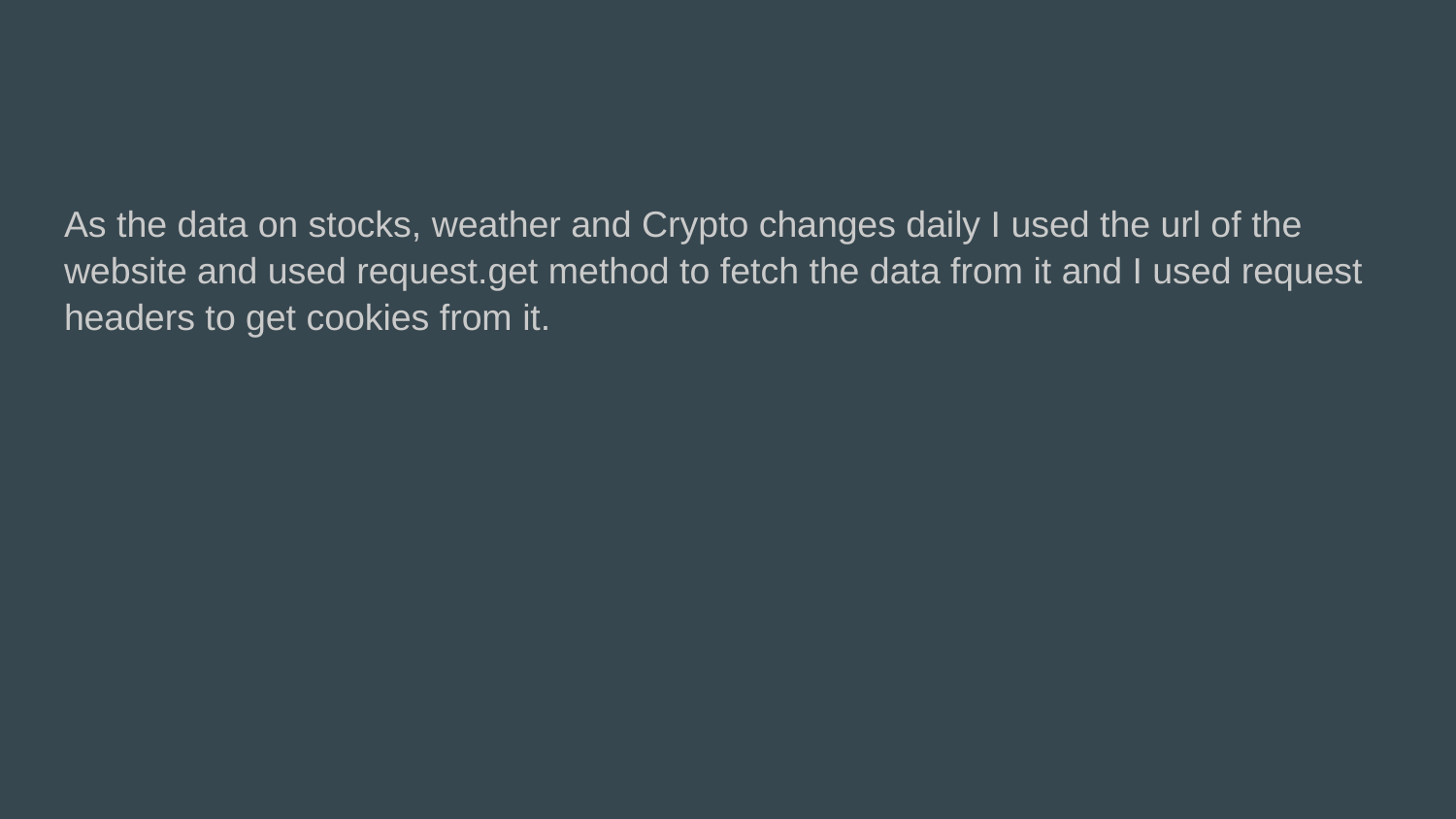

#
As the data on stocks, weather and Crypto changes daily I used the url of the website and used request.get method to fetch the data from it and I used request headers to get cookies from it.